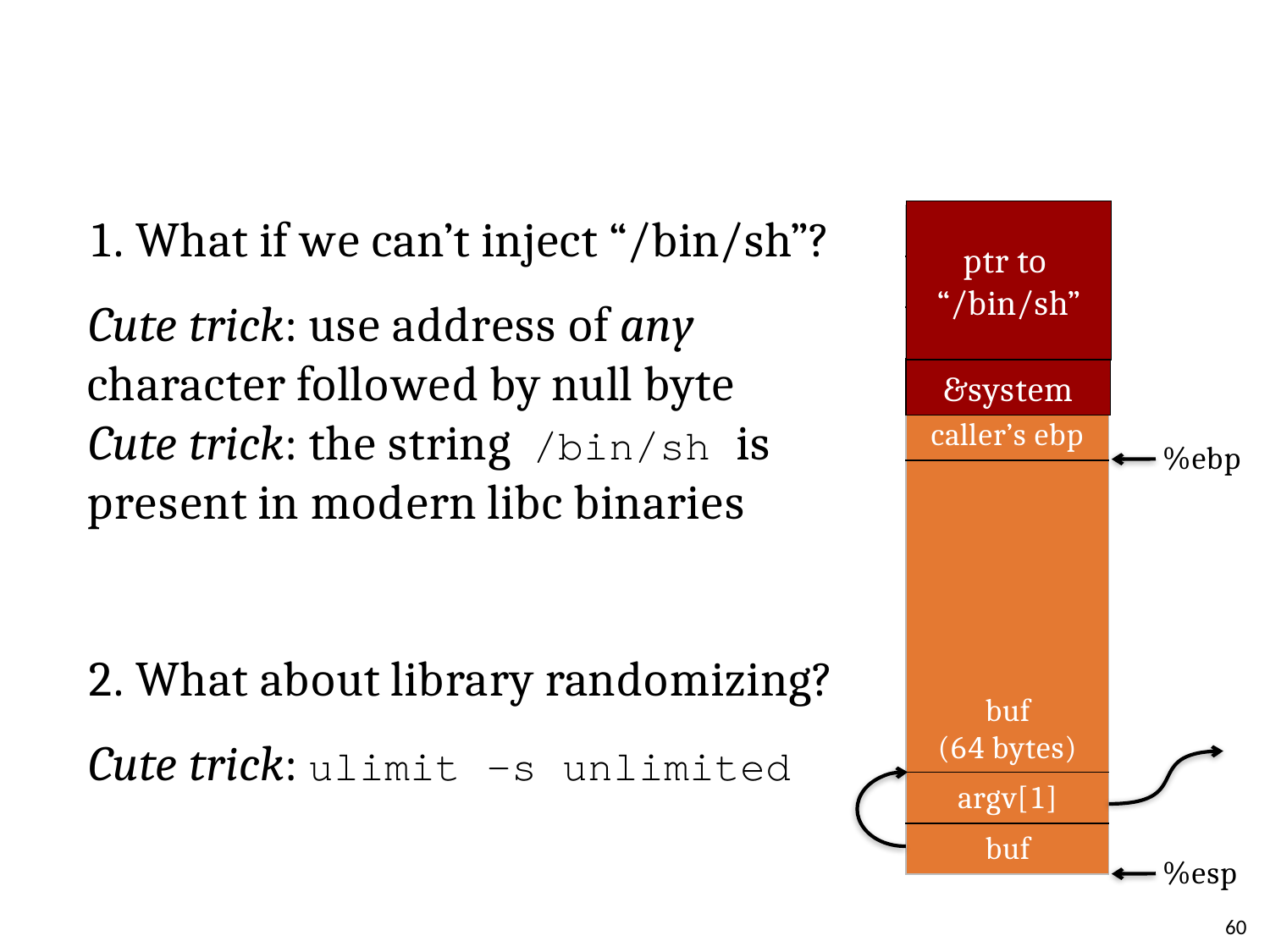

#
1. What if we can’t inject “/bin/sh”?

Cute trick: use address of any character followed by null byte
Cute trick: the string  /bin/sh is present in modern libc binaries

2. What about library randomizing?

Cute trick: ulimit –s unlimited
ptr to
“/bin/sh”
| … |
| --- |
| argv |
| argc |
| return addr |
| caller’s ebp |
| buf (64 bytes) |
| argv[1] |
| buf |
&system
%ebp

%esp
60